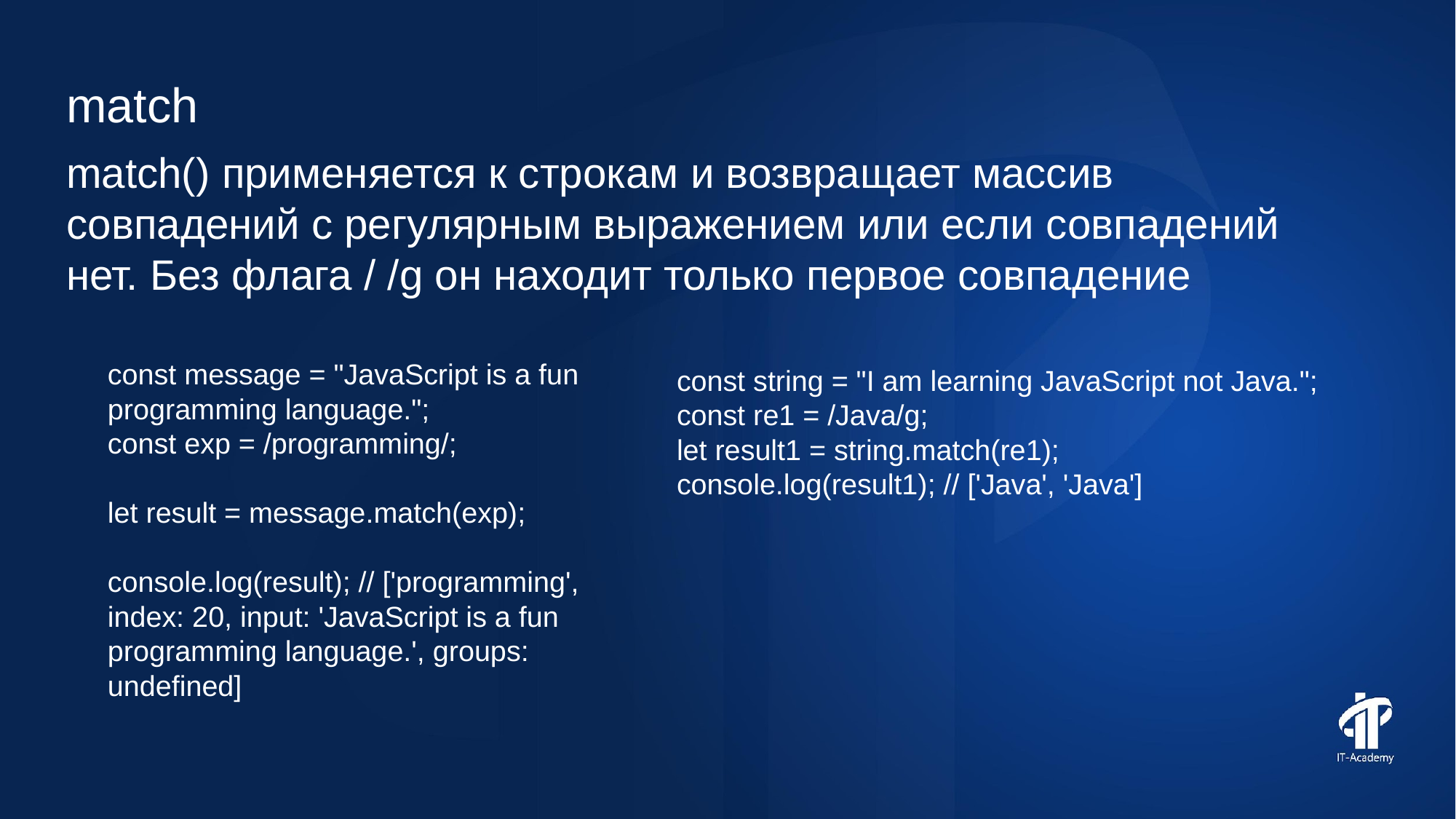

match
match() применяется к строкам и возвращает массив совпадений с регулярным выражением или если совпадений нет. Без флага / /g он находит только первое совпадение
const message = "JavaScript is a fun programming language.";
const exp = /programming/;

let result = message.match(exp);

console.log(result); // ['programming', index: 20, input: 'JavaScript is a fun programming language.', groups: undefined]

const string = "I am learning JavaScript not Java.";
const re1 = /Java/g;
let result1 = string.match(re1);
console.log(result1); // ['Java', 'Java']